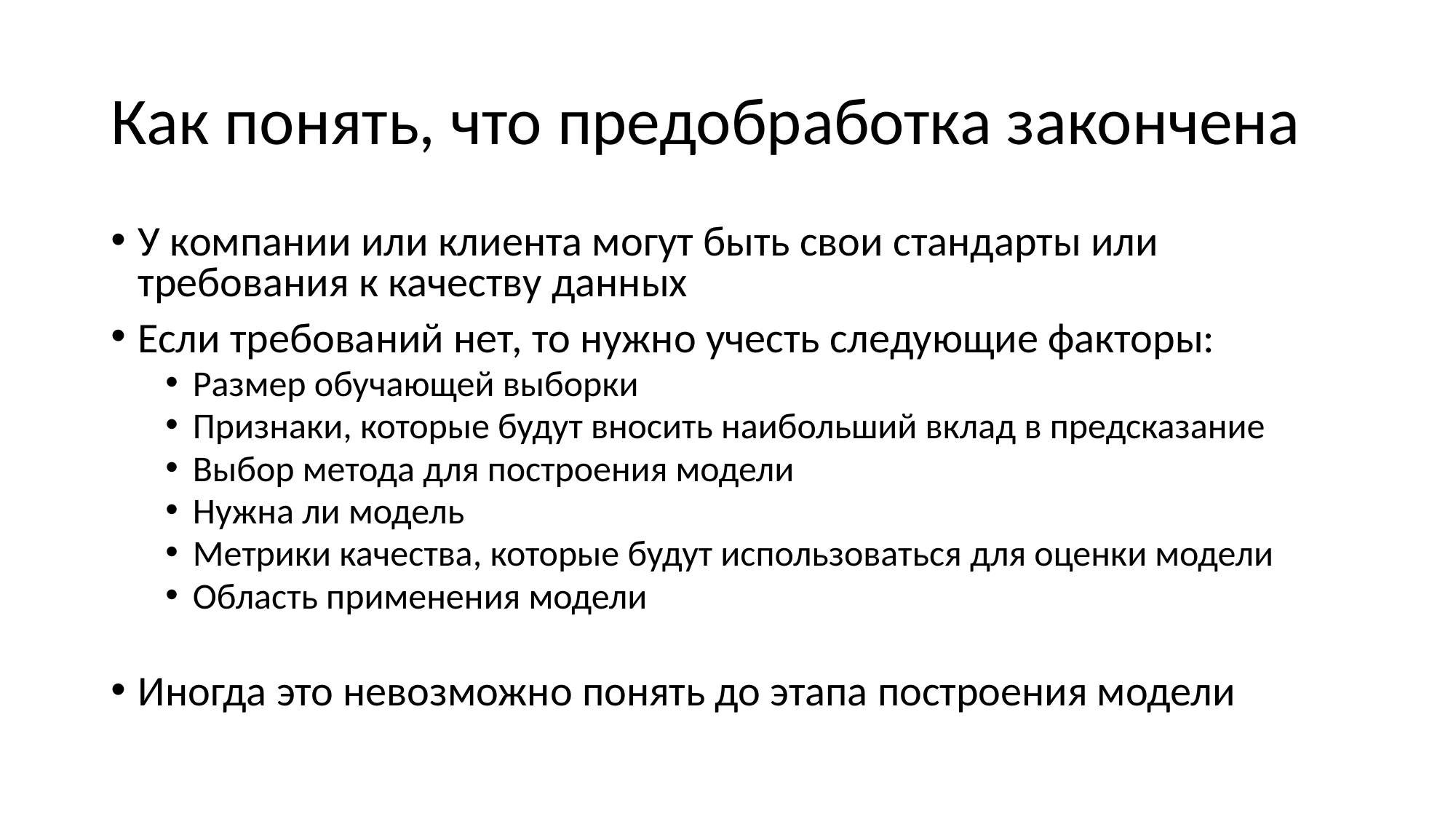

# Как понять, что предобработка закончена
У компании или клиента могут быть свои стандарты или требования к качеству данных
Если требований нет, то нужно учесть следующие факторы:
Размер обучающей выборки
Признаки, которые будут вносить наибольший вклад в предсказание
Выбор метода для построения модели
Нужна ли модель
Метрики качества, которые будут использоваться для оценки модели
Область применения модели

Иногда это невозможно понять до этапа построения модели